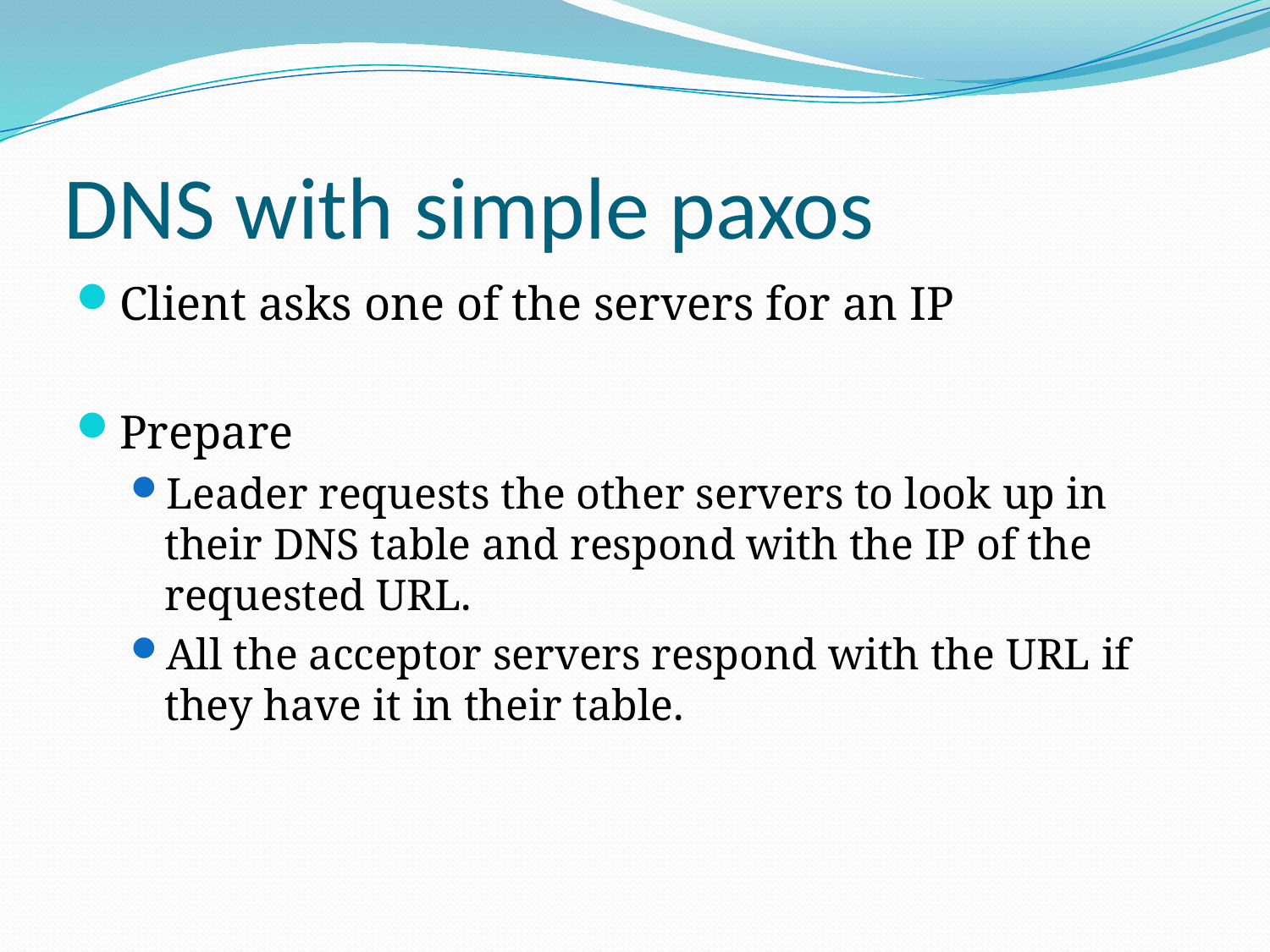

# DNS with simple paxos
Client asks one of the servers for an IP

Prepare
Leader requests the other servers to look up in their DNS table and respond with the IP of the requested URL.
All the acceptor servers respond with the URL if they have it in their table.